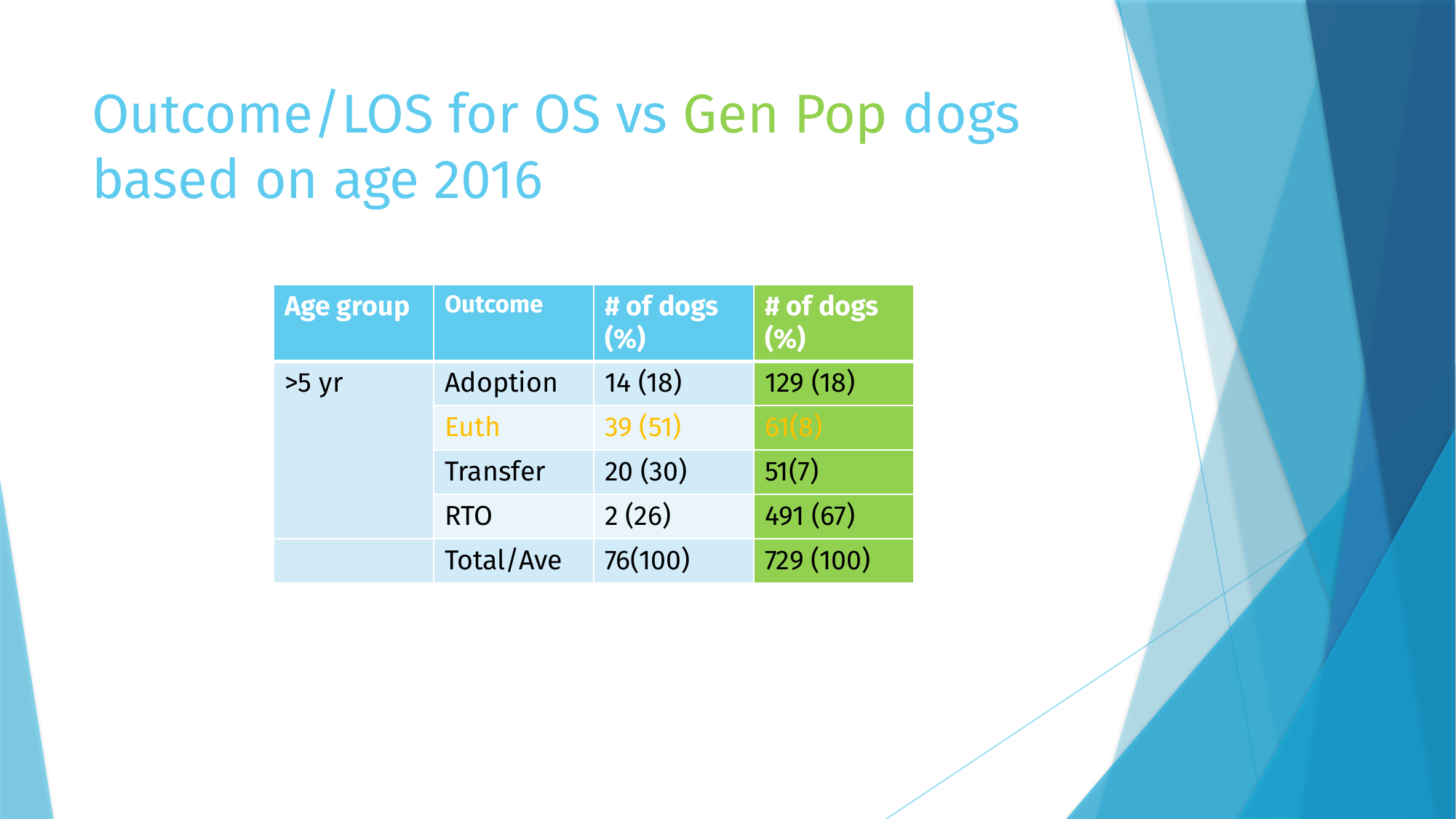

# Outcome/LOS for OS vs Gen Pop dogs based on age 2016
| Age group | Outcome | # of dogs (%) | # of dogs (%) |
| --- | --- | --- | --- |
| >5 yr | Adoption | 14 (18) | 129 (18) |
|  | Euth | 39 (51) | 61(8) |
|  | Transfer | 20 (30) | 51(7) |
|  | RTO | 2 (26) | 491 (67) |
|  | Total/Ave | 76(100) | 729 (100) |